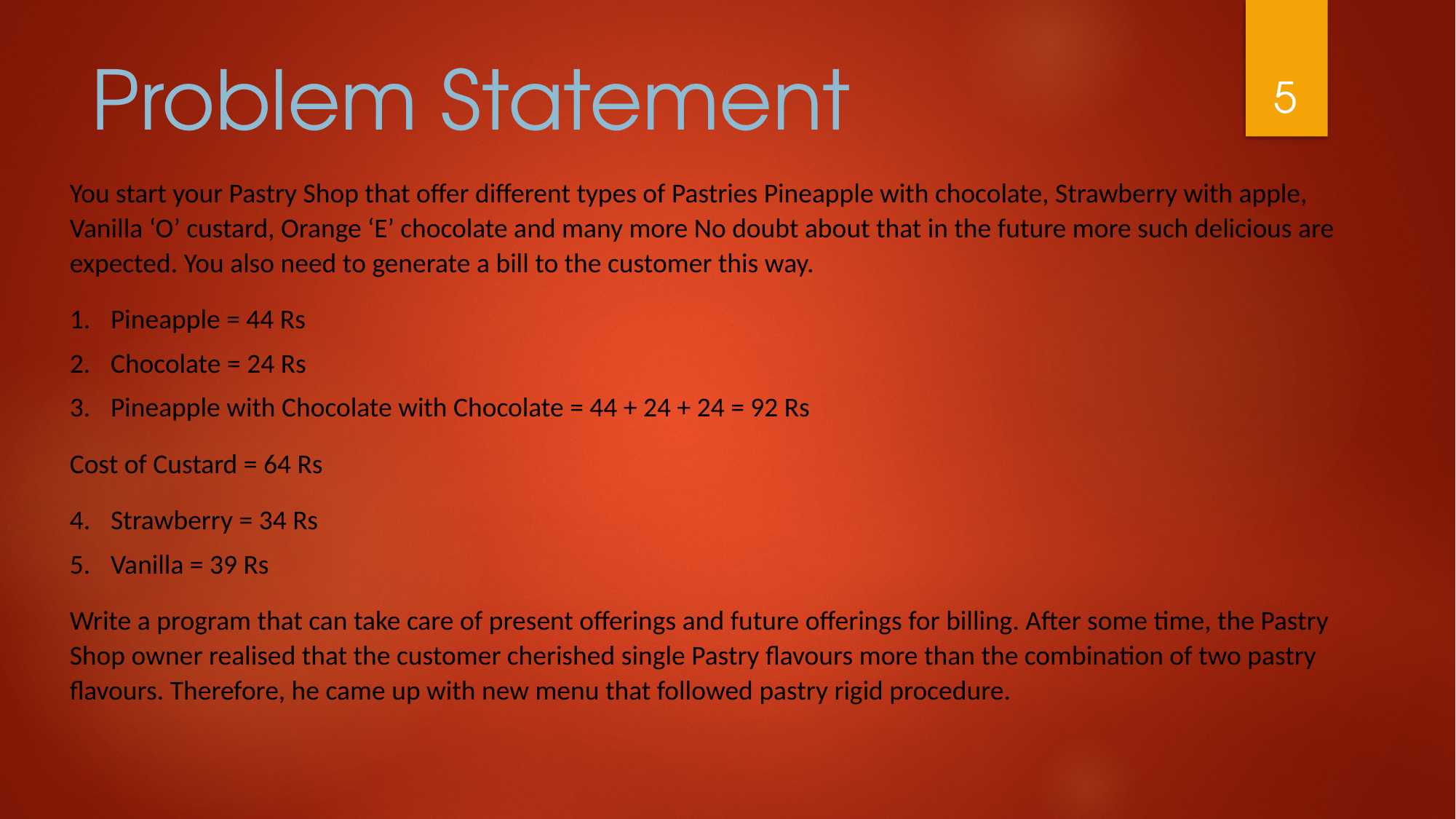

5
Problem Statement
You start your Pastry Shop that offer different types of Pastries Pineapple with chocolate, Strawberry with apple, Vanilla ‘O’ custard, Orange ‘E’ chocolate and many more No doubt about that in the future more such delicious are expected. You also need to generate a bill to the customer this way.
Pineapple = 44 Rs
Chocolate = 24 Rs
Pineapple with Chocolate with Chocolate = 44 + 24 + 24 = 92 Rs
Cost of Custard = 64 Rs
Strawberry = 34 Rs
Vanilla = 39 Rs
Write a program that can take care of present offerings and future offerings for billing. After some time, the Pastry Shop owner realised that the customer cherished single Pastry flavours more than the combination of two pastry flavours. Therefore, he came up with new menu that followed pastry rigid procedure.